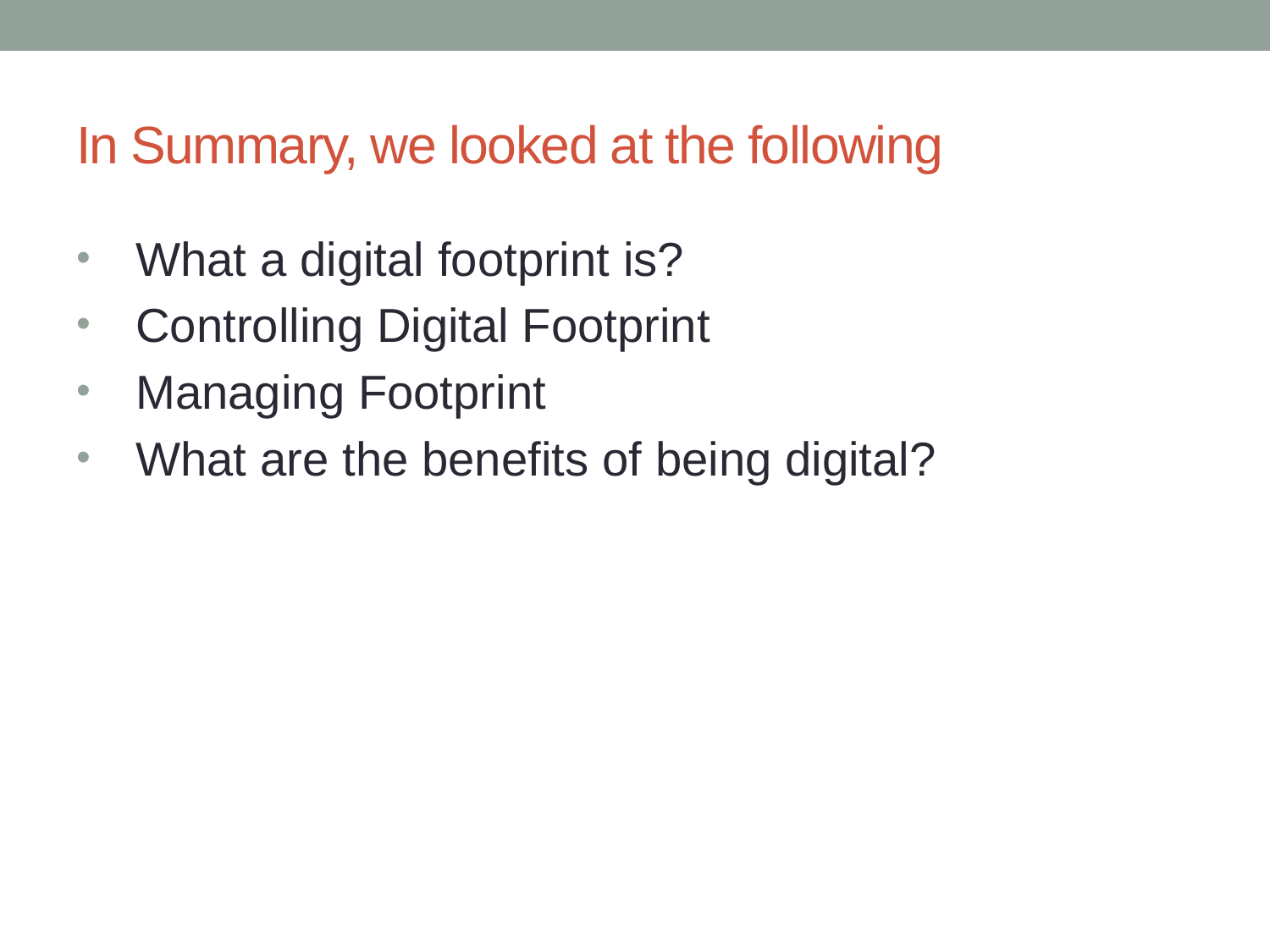

# In Summary, we looked at the following
What a digital footprint is?
Controlling Digital Footprint
Managing Footprint
What are the benefits of being digital?